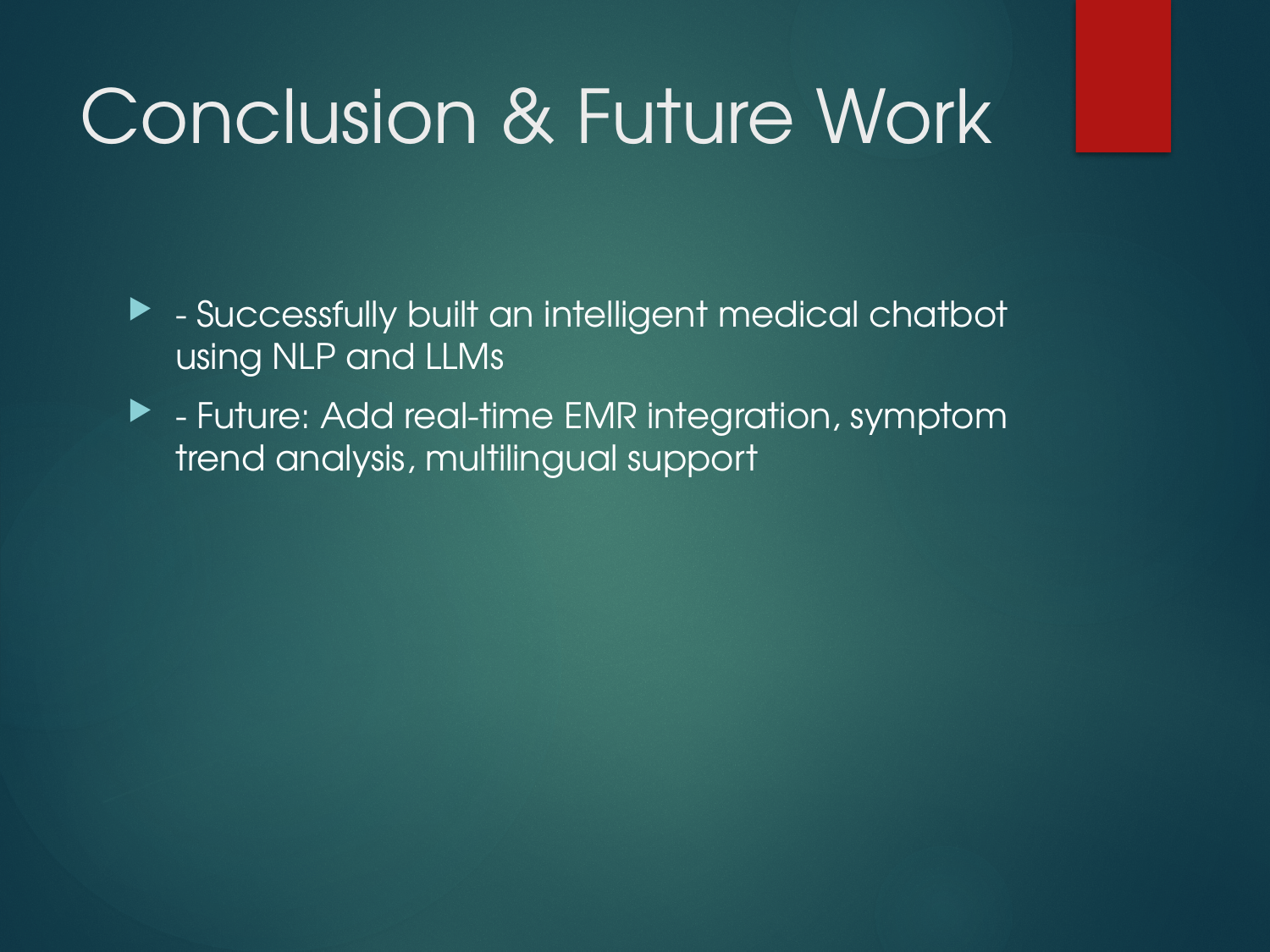

# Conclusion & Future Work
- Successfully built an intelligent medical chatbot using NLP and LLMs
- Future: Add real-time EMR integration, symptom trend analysis, multilingual support